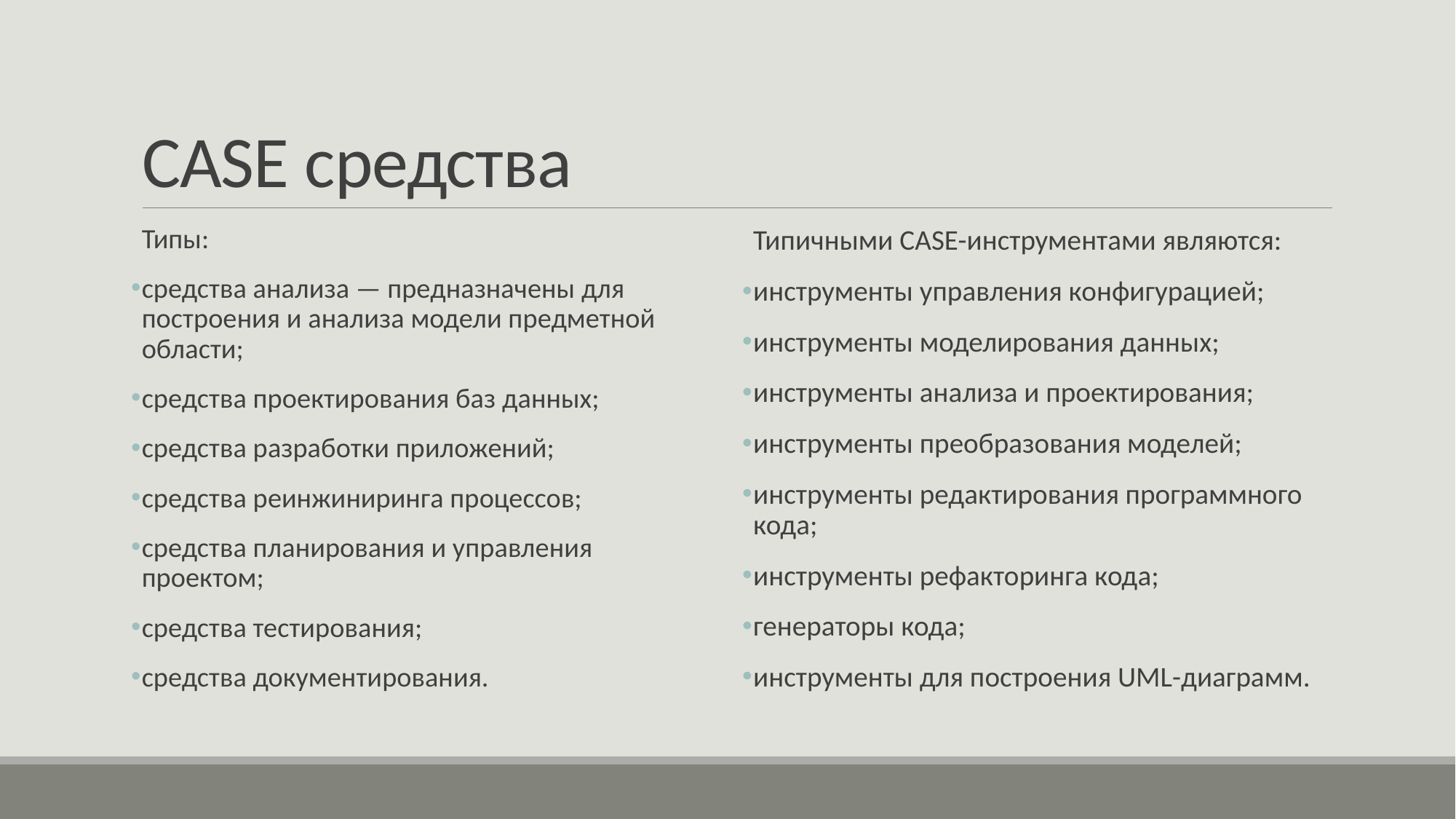

# CASE средства
Типы:
средства анализа — предназначены для построения и анализа модели предметной области;
средства проектирования баз данных;
средства разработки приложений;
средства реинжиниринга процессов;
средства планирования и управления проектом;
средства тестирования;
средства документирования.
Типичными CASE-инструментами являются:
инструменты управления конфигурацией;
инструменты моделирования данных;
инструменты анализа и проектирования;
инструменты преобразования моделей;
инструменты редактирования программного кода;
инструменты рефакторинга кода;
генераторы кода;
инструменты для построения UML-диаграмм.